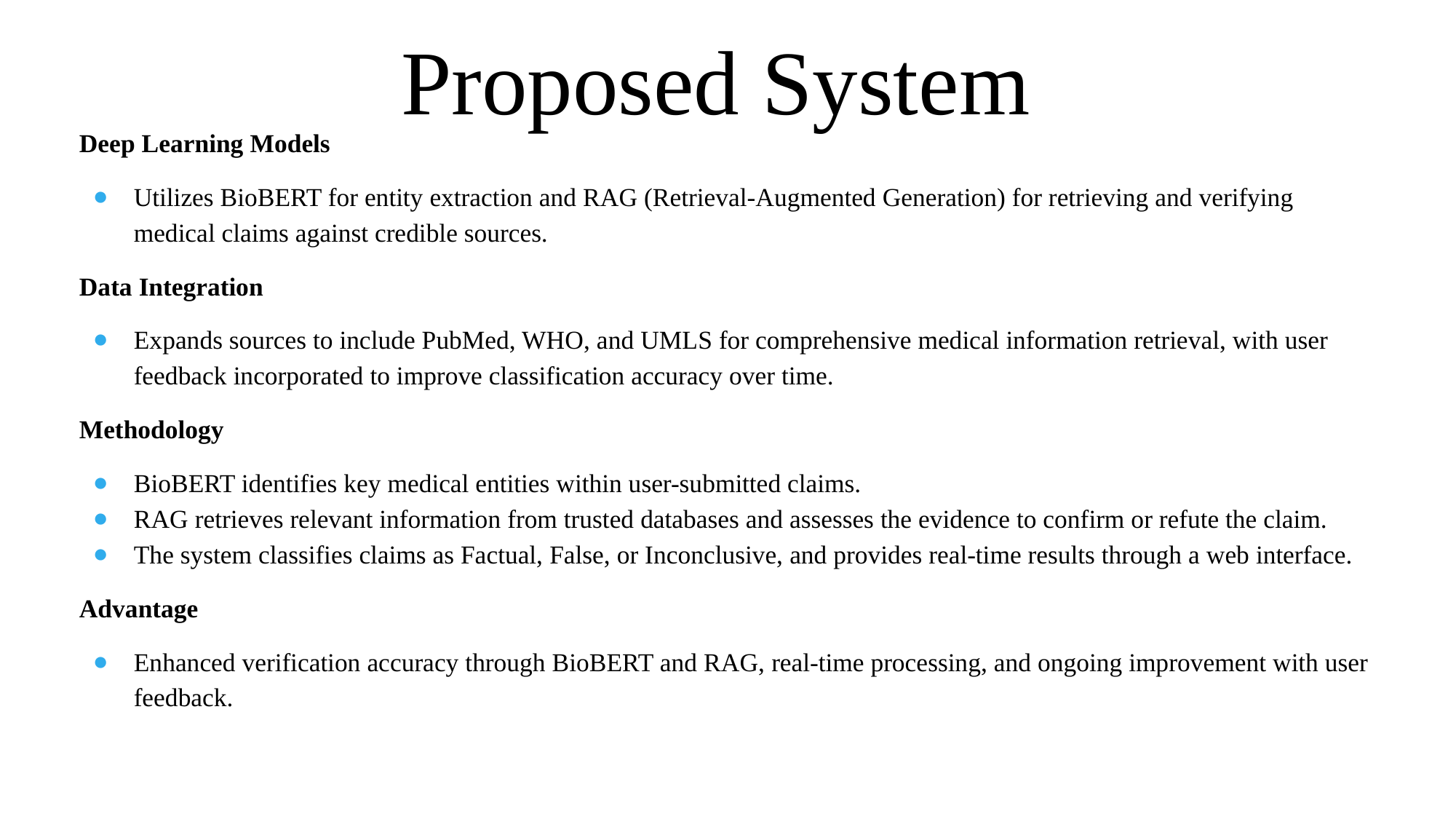

# Proposed System
Deep Learning Models
Utilizes BioBERT for entity extraction and RAG (Retrieval-Augmented Generation) for retrieving and verifying medical claims against credible sources.
Data Integration
Expands sources to include PubMed, WHO, and UMLS for comprehensive medical information retrieval, with user feedback incorporated to improve classification accuracy over time.
Methodology
BioBERT identifies key medical entities within user-submitted claims.
RAG retrieves relevant information from trusted databases and assesses the evidence to confirm or refute the claim.
The system classifies claims as Factual, False, or Inconclusive, and provides real-time results through a web interface.
Advantage
Enhanced verification accuracy through BioBERT and RAG, real-time processing, and ongoing improvement with user feedback.